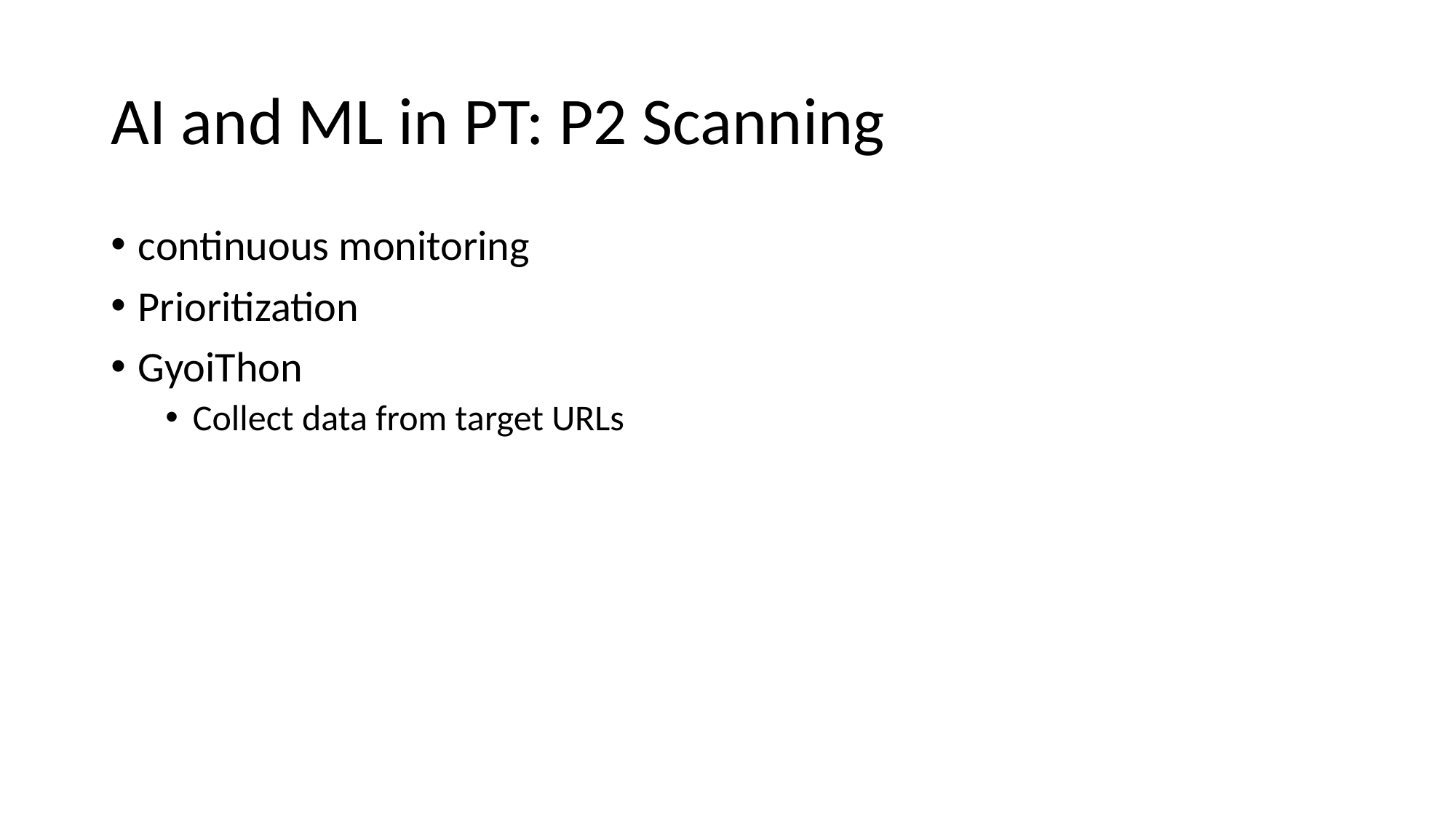

# AI and ML in PT: P2 Scanning
continuous monitoring
Prioritization
GyoiThon
Collect data from target URLs